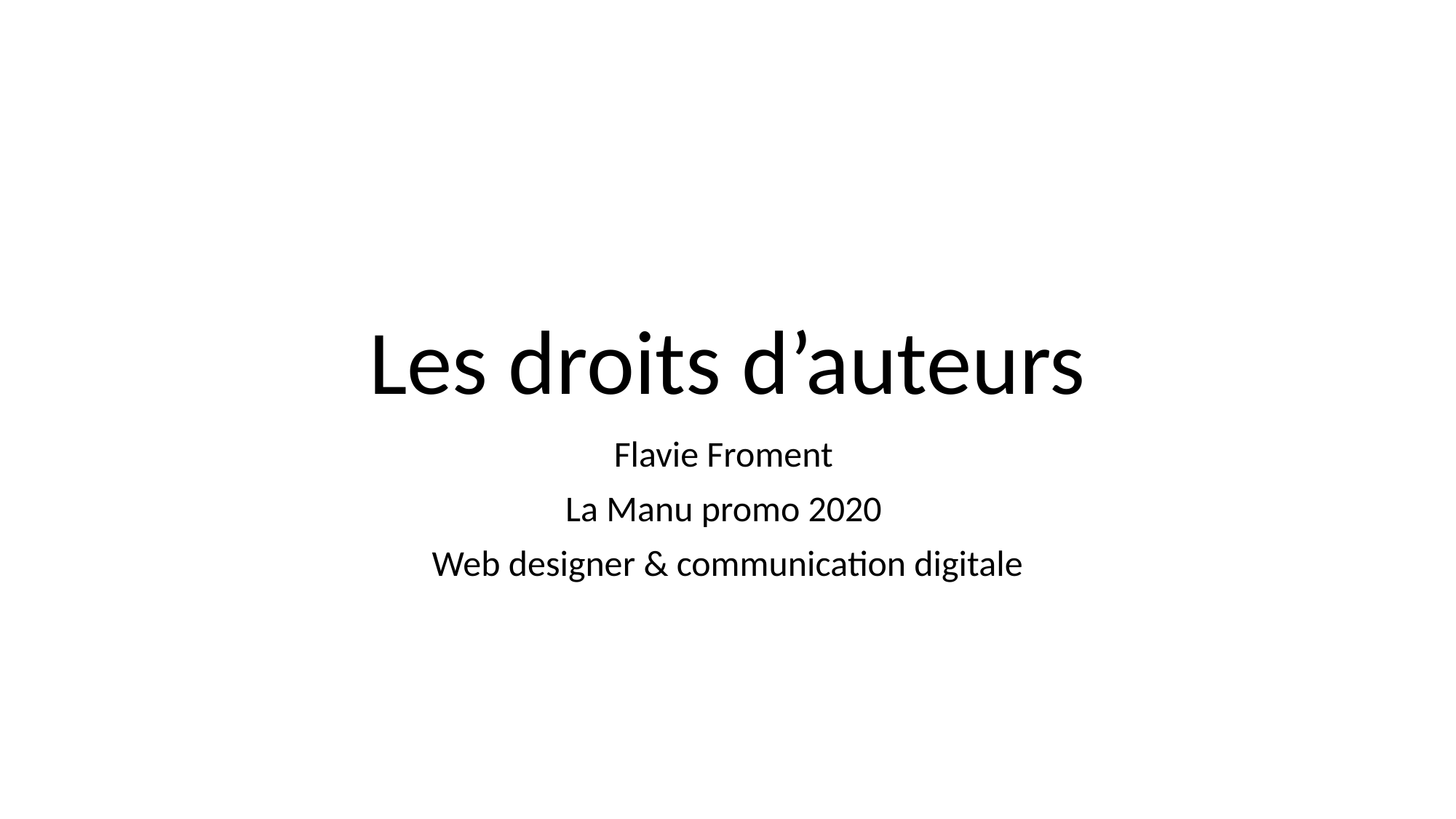

# Les droits d’auteurs
Flavie Froment
La Manu promo 2020
Web designer & communication digitale